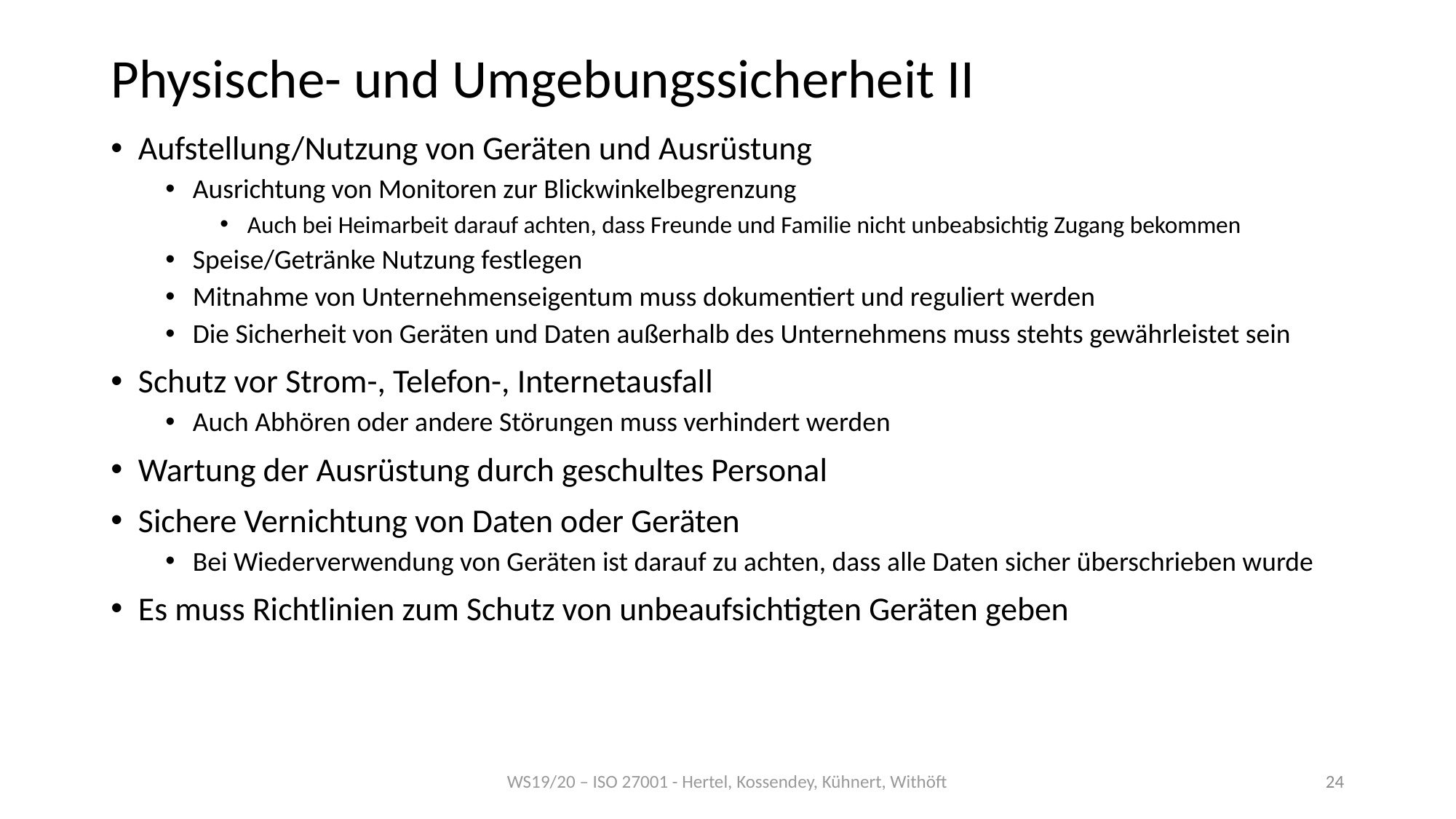

# Physische- und Umgebungssicherheit II
Aufstellung/Nutzung von Geräten und Ausrüstung
Ausrichtung von Monitoren zur Blickwinkelbegrenzung
Auch bei Heimarbeit darauf achten, dass Freunde und Familie nicht unbeabsichtig Zugang bekommen
Speise/Getränke Nutzung festlegen
Mitnahme von Unternehmenseigentum muss dokumentiert und reguliert werden
Die Sicherheit von Geräten und Daten außerhalb des Unternehmens muss stehts gewährleistet sein
Schutz vor Strom-, Telefon-, Internetausfall
Auch Abhören oder andere Störungen muss verhindert werden
Wartung der Ausrüstung durch geschultes Personal
Sichere Vernichtung von Daten oder Geräten
Bei Wiederverwendung von Geräten ist darauf zu achten, dass alle Daten sicher überschrieben wurde
Es muss Richtlinien zum Schutz von unbeaufsichtigten Geräten geben
WS19/20 – ISO 27001 - Hertel, Kossendey, Kühnert, Withöft
24